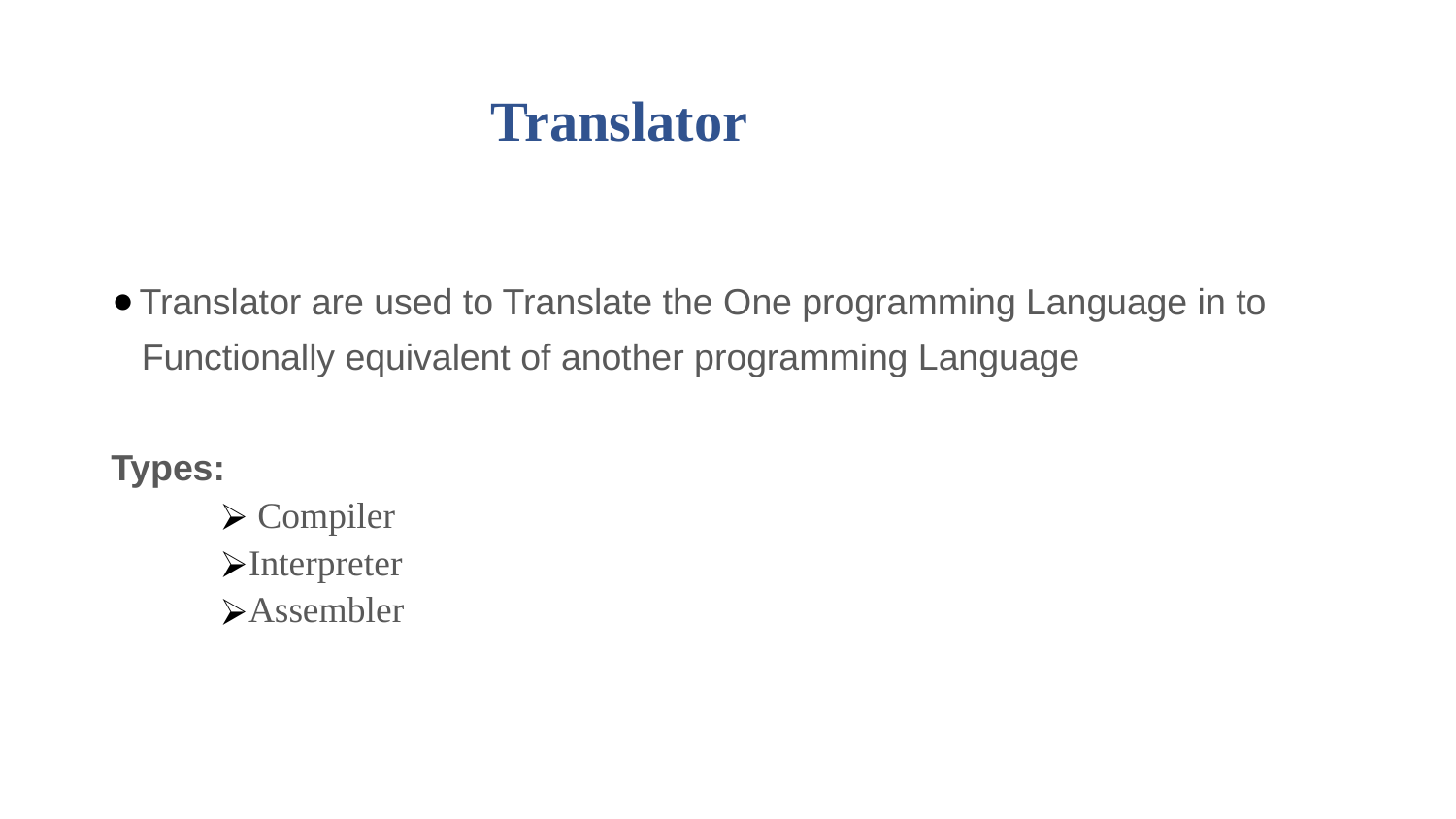

# Translator

Translator are used to Translate the One programming Language in to
   Functionally equivalent of another programming Language

Types:
 Compiler
Interpreter
Assembler